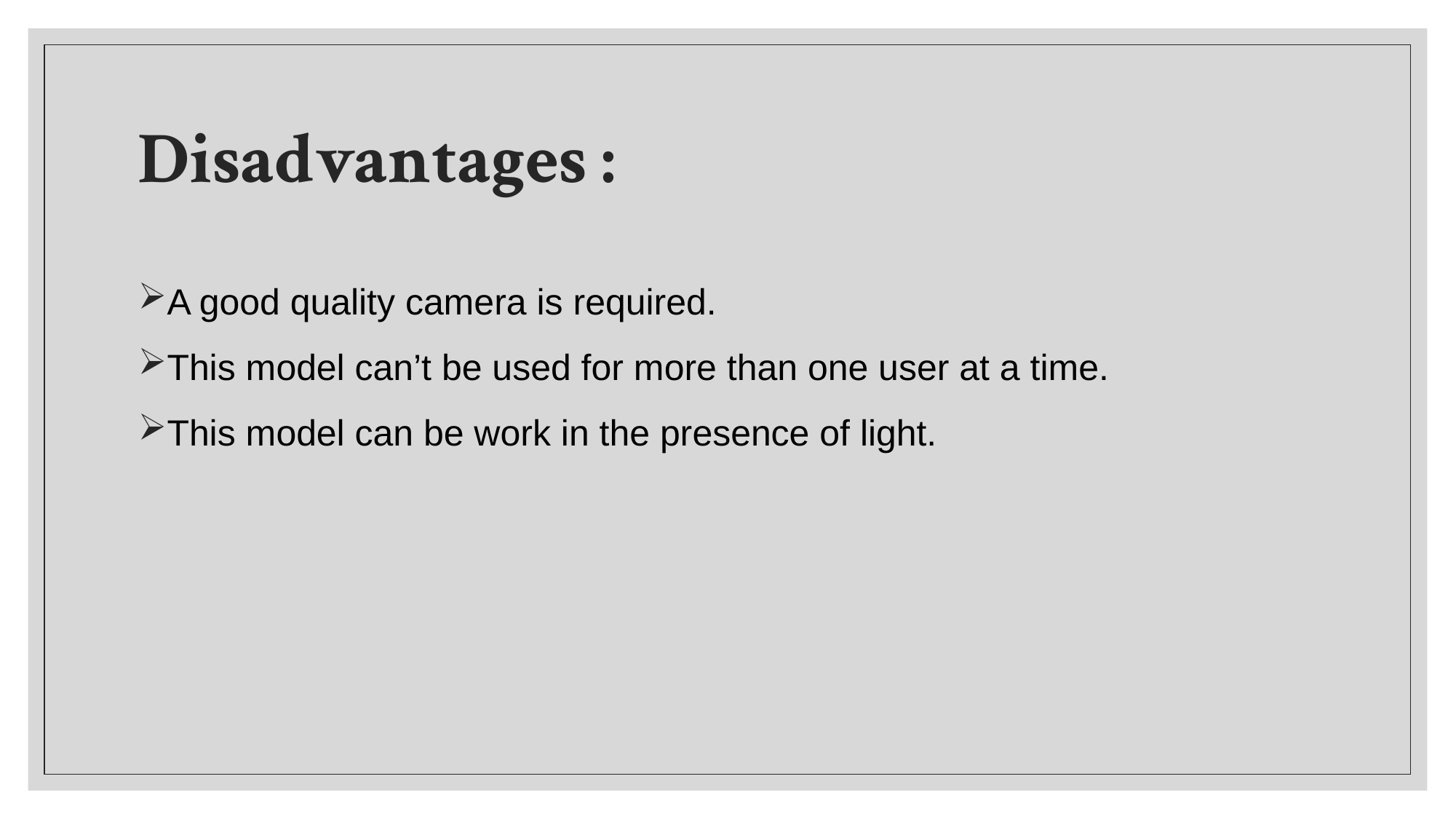

# Disadvantages :
A good quality camera is required.
This model can’t be used for more than one user at a time.
This model can be work in the presence of light.